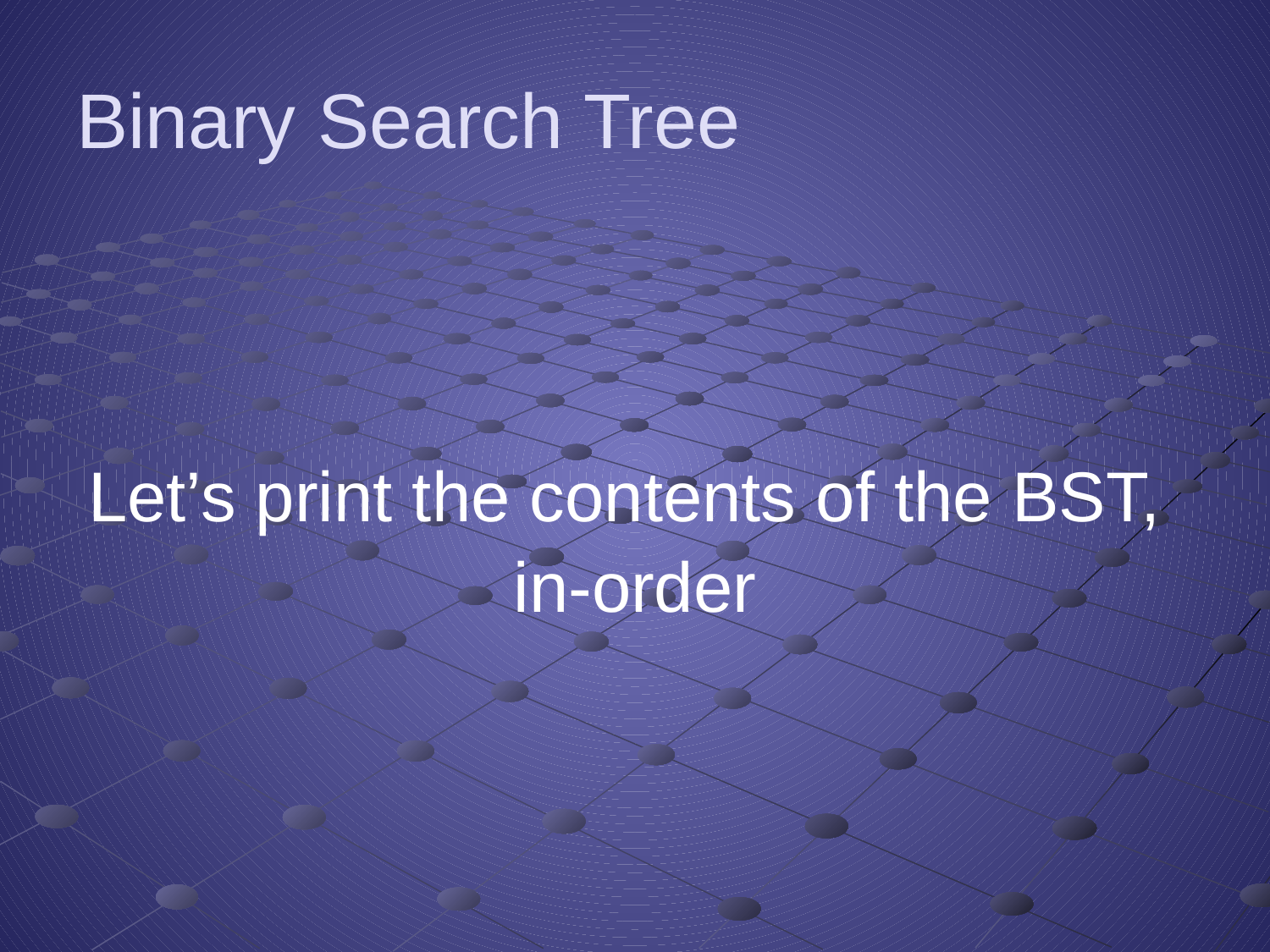

# Binary Search Tree
Let’s print the contents of the BST,
in-order